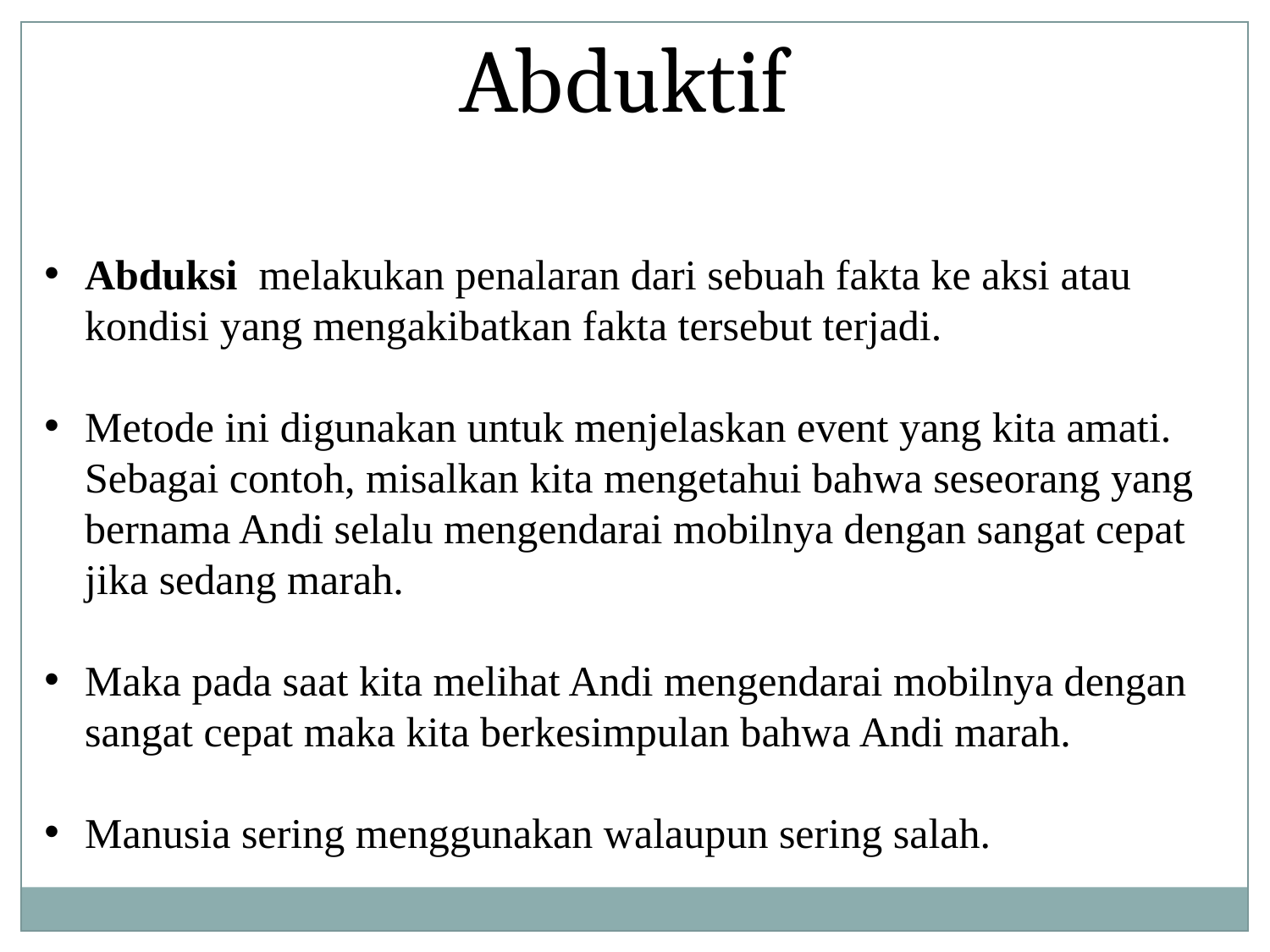

Abduktif

Abduksi  melakukan penalaran dari sebuah fakta ke aksi atau kondisi yang mengakibatkan fakta tersebut terjadi.

Metode ini digunakan untuk menjelaskan event yang kita amati. Sebagai contoh, misalkan kita mengetahui bahwa seseorang yang bernama Andi selalu mengendarai mobilnya dengan sangat cepat jika sedang marah.

Maka pada saat kita melihat Andi mengendarai mobilnya dengan sangat cepat maka kita berkesimpulan bahwa Andi marah.

Manusia sering menggunakan walaupun sering salah.